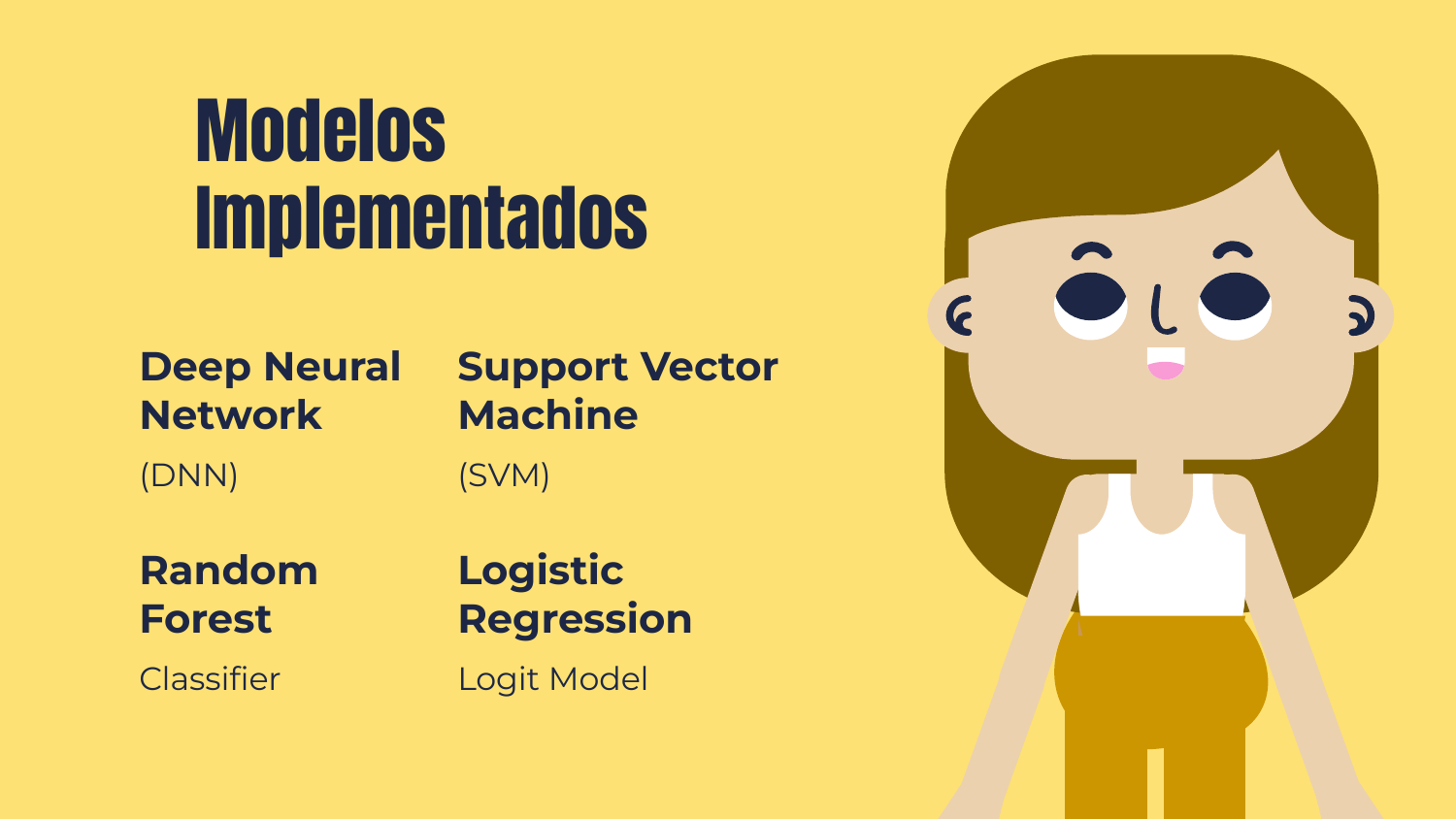

# Modelos Implementados
Support Vector Machine
Deep Neural Network
(DNN)
(SVM)
Random Forest
Logistic Regression
Classifier
Logit Model